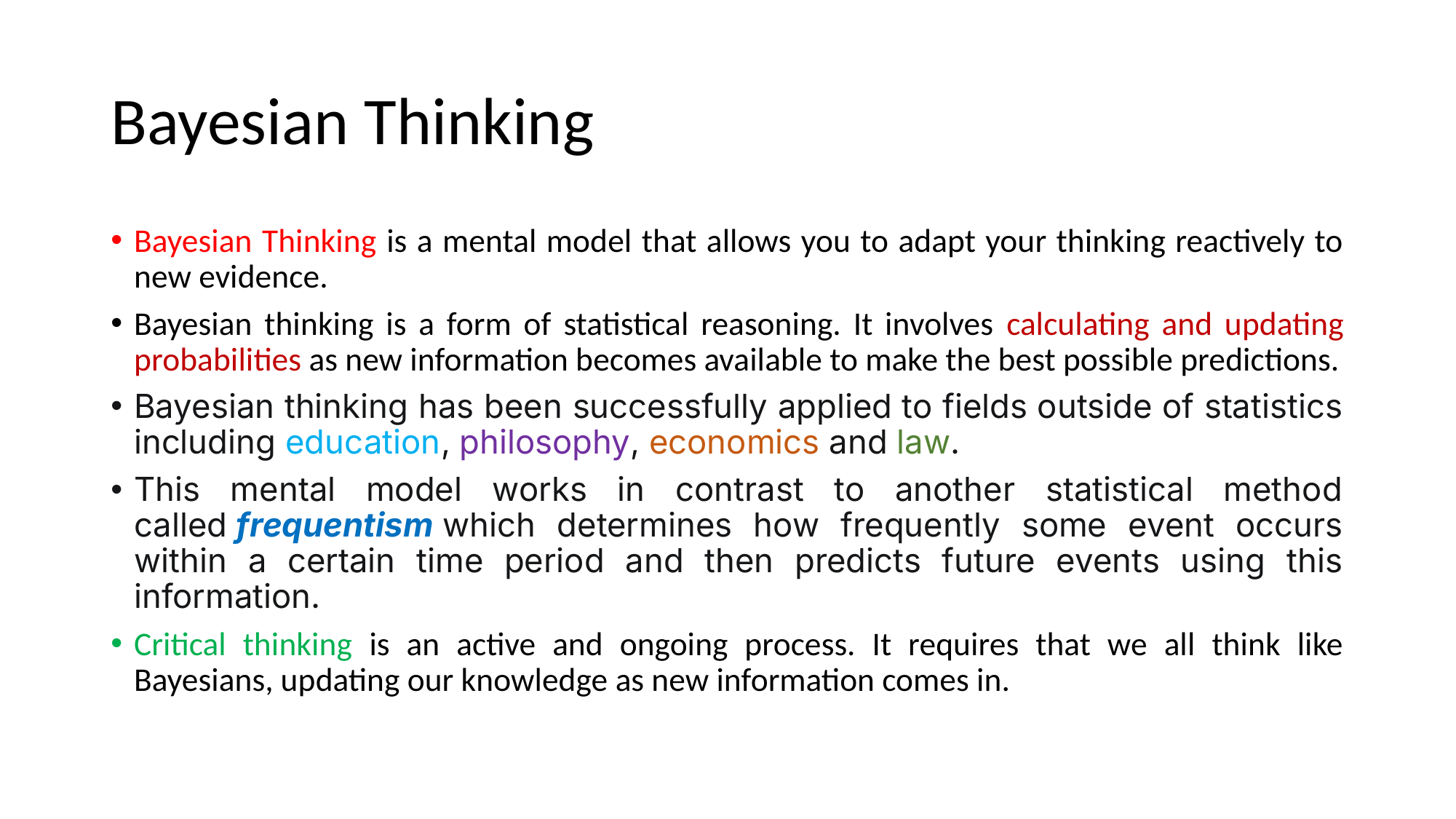

# Bayesian Thinking
Bayesian Thinking is a mental model that allows you to adapt your thinking reactively to new evidence.
Bayesian thinking is a form of statistical reasoning. It involves calculating and updating probabilities as new information becomes available to make the best possible predictions.
Bayesian thinking has been successfully applied to fields outside of statistics including education, philosophy, economics and law.
This mental model works in contrast to another statistical method called frequentism which determines how frequently some event occurs within a certain time period and then predicts future events using this information.
Critical thinking is an active and ongoing process. It requires that we all think like Bayesians, updating our knowledge as new information comes in.